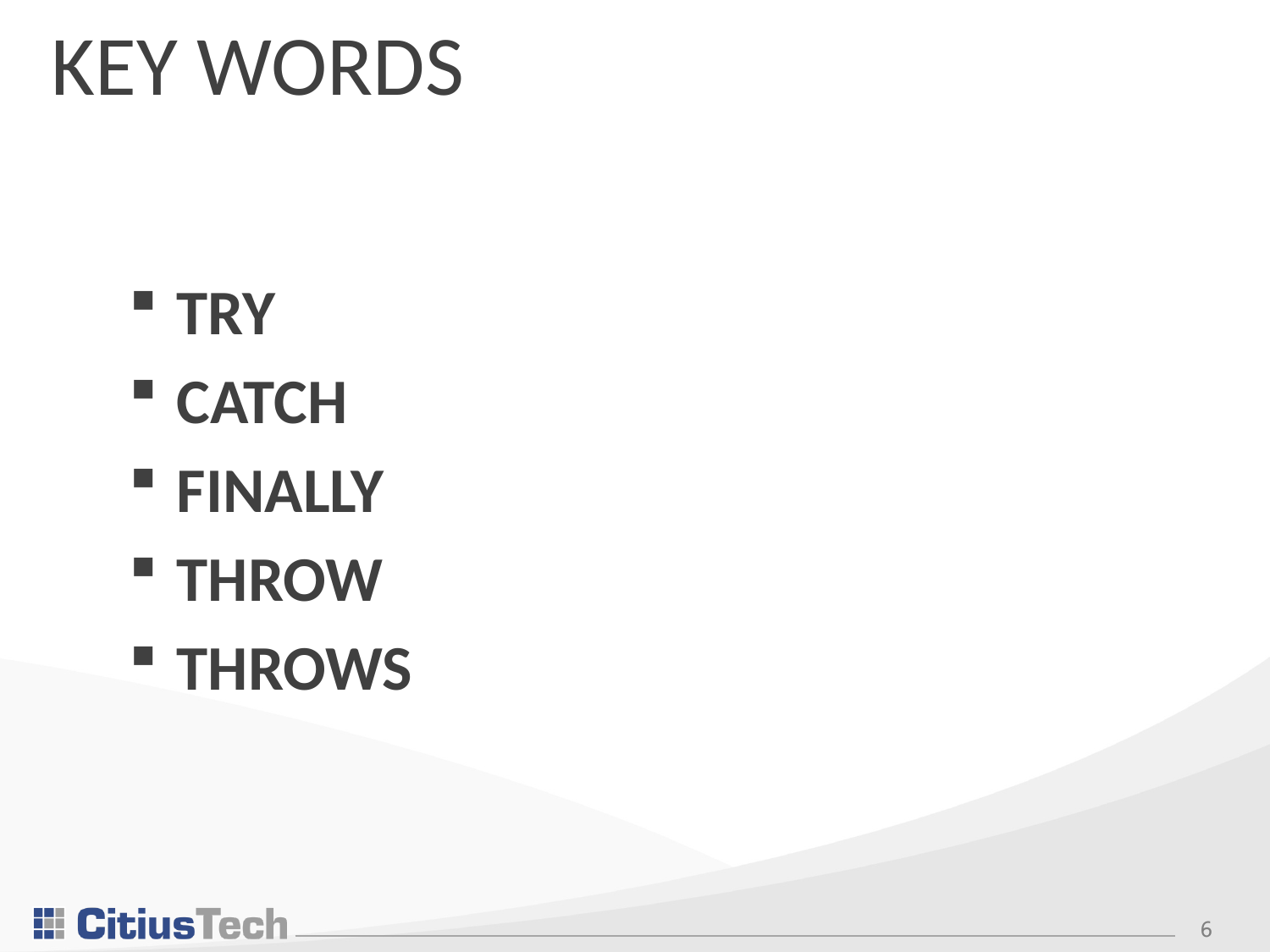

# KEY WORDS
TRY
CATCH
FINALLY
THROW
THROWS